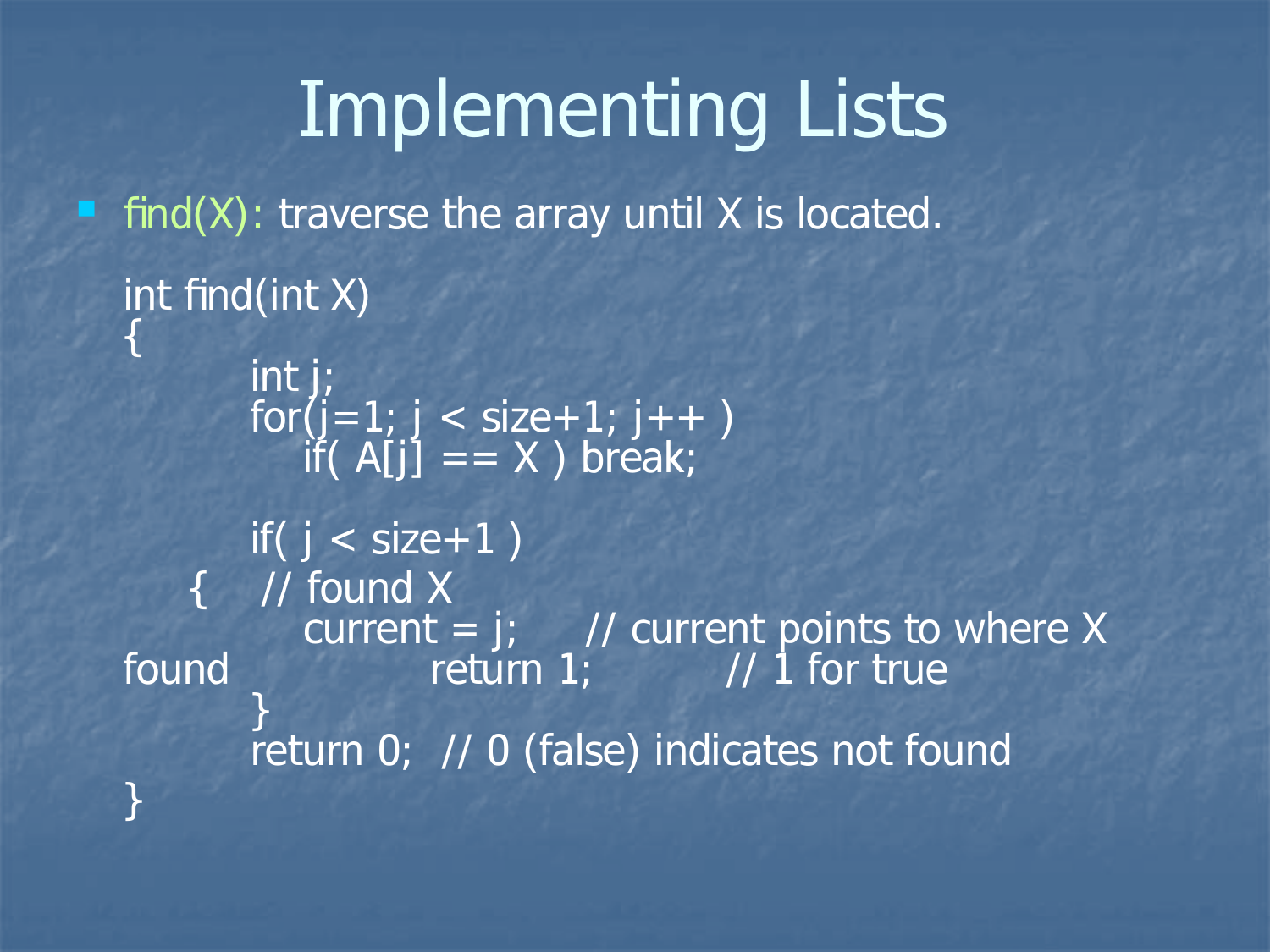

# Implementing Lists
find(X): traverse the array until X is located.
int find(int X)
{
	int j;
	for(j=1; j < size+1; j++ )
	    if( A[j] == X ) break;
	if( j < size+1 )
	     {    // found X
	    current = j;     // current points to where X found 	    	    return 1;          // 1 for true
	}
	return 0;  // 0 (false) indicates not found
	}